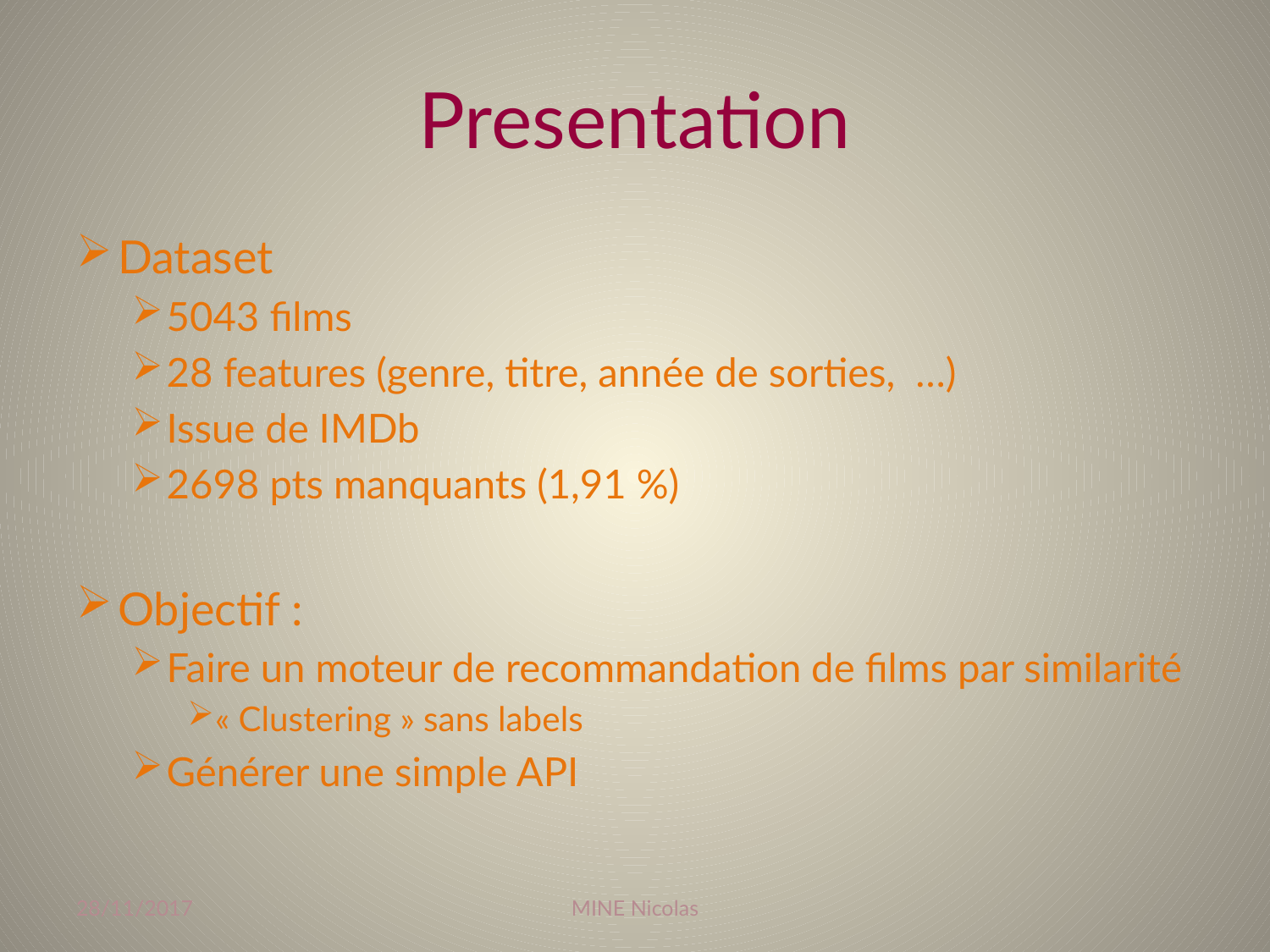

# Presentation
Dataset
5043 films
28 features (genre, titre, année de sorties,  …)
Issue de IMDb
2698 pts manquants (1,91 %)

Objectif :
Faire un moteur de recommandation de films par similarité
« Clustering » sans labels
Générer une simple API

28/11/2017
MINE Nicolas